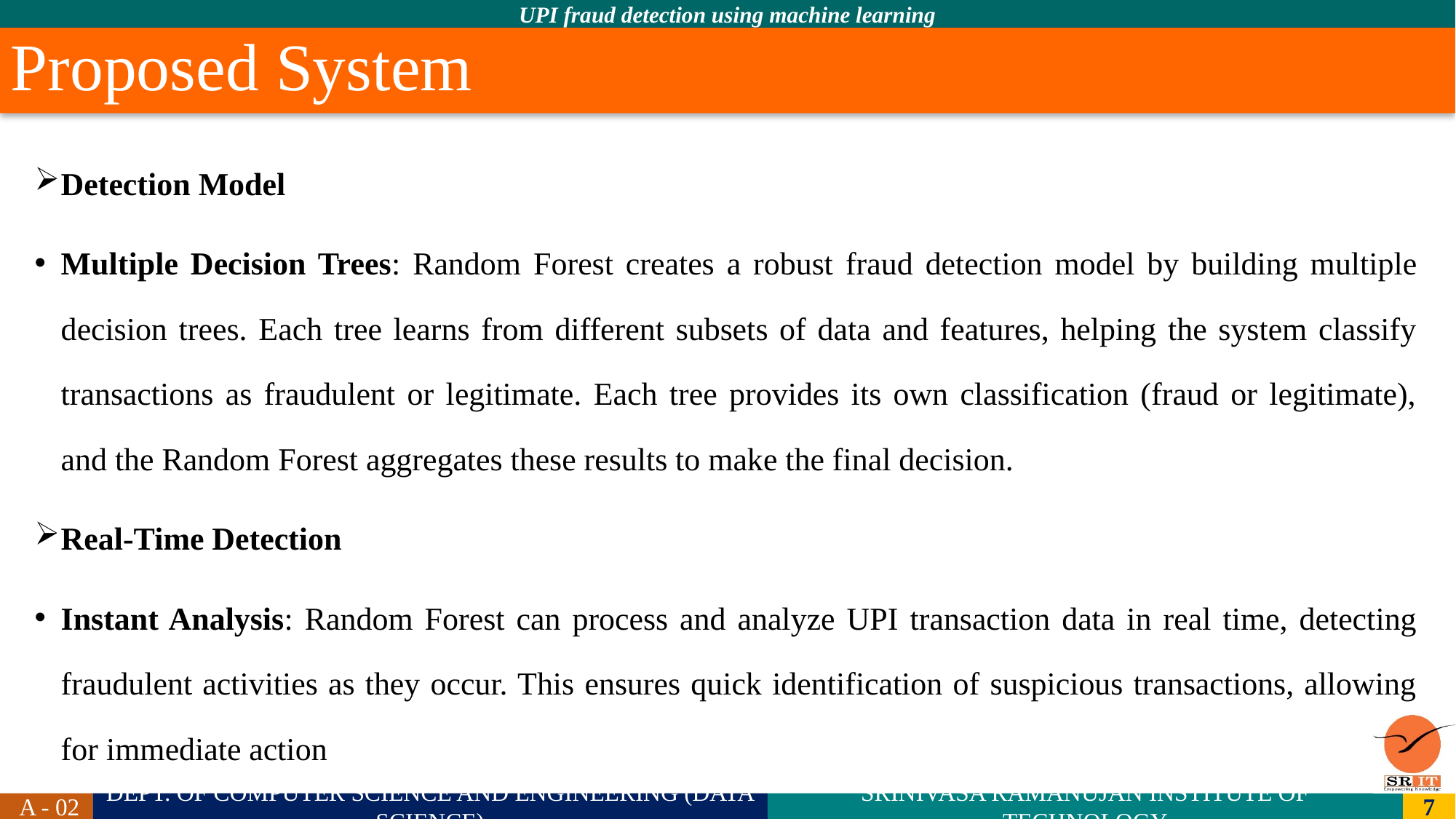

# Proposed System
Detection Model
Multiple Decision Trees: Random Forest creates a robust fraud detection model by building multiple decision trees. Each tree learns from different subsets of data and features, helping the system classify transactions as fraudulent or legitimate. Each tree provides its own classification (fraud or legitimate), and the Random Forest aggregates these results to make the final decision.
Real-Time Detection
Instant Analysis: Random Forest can process and analyze UPI transaction data in real time, detecting fraudulent activities as they occur. This ensures quick identification of suspicious transactions, allowing for immediate action